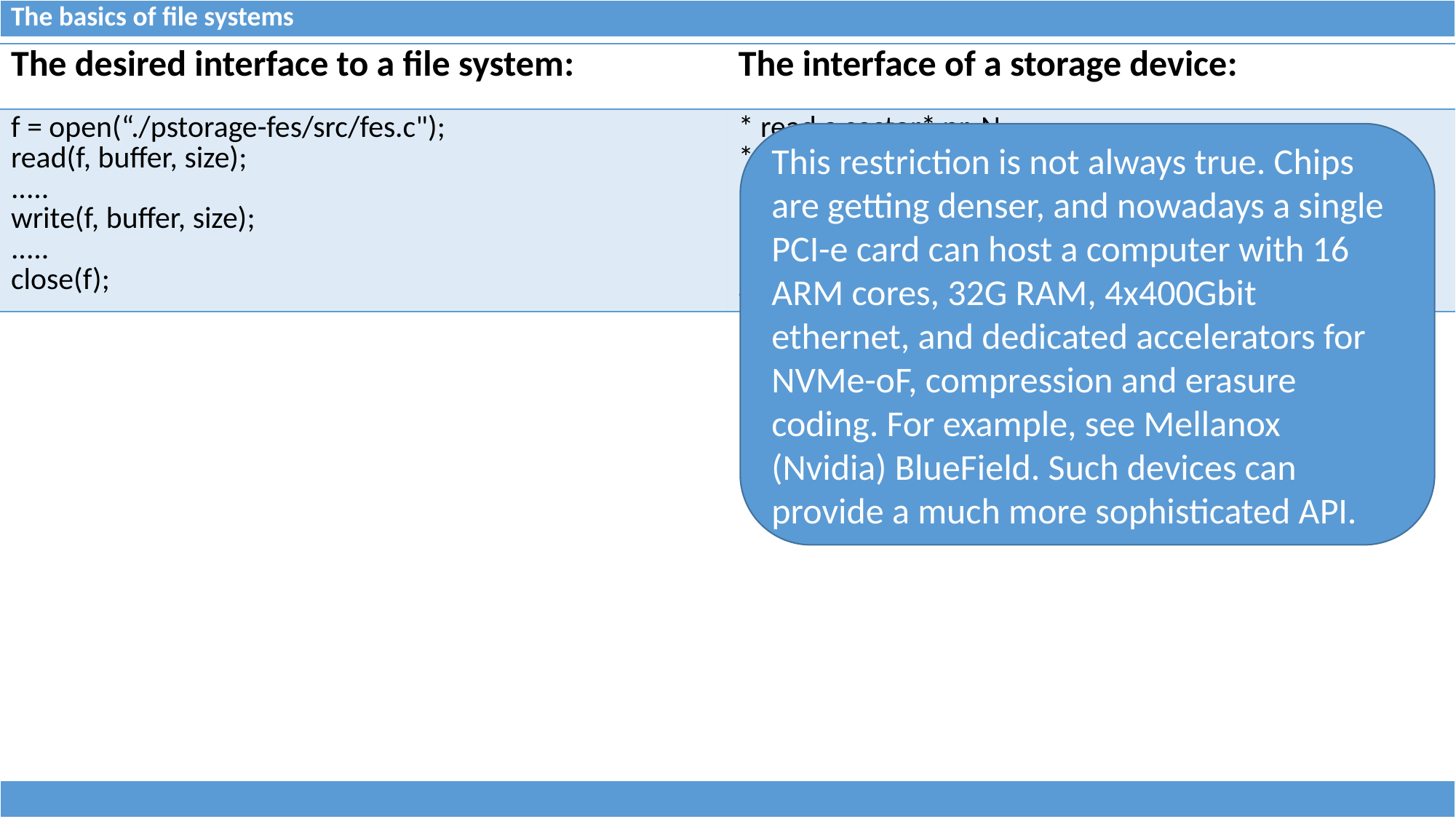

| The basics of file systems |
| --- |
| The desired interface to a file system: | The interface of a storage device: |
| --- | --- |
| f = open(“./pstorage-fes/src/fes.c"); read(f, buffer, size); ..... write(f, buffer, size); ..... close(f); | \* read a sector\* nr. N, \* write a sector nr. M. \* a sector is a contiguous piece of a storage device that is 512 bytes or 4096 bytes long; the start offset of a sector is multiple of the sector size |
This restriction is not always true. Chips are getting denser, and nowadays a single PCI-e card can host a computer with 16 ARM cores, 32G RAM, 4x400Gbit ethernet, and dedicated accelerators for NVMe-oF, compression and erasure coding. For example, see Mellanox (Nvidia) BlueField. Such devices can provide a much more sophisticated API.
|  |
| --- |